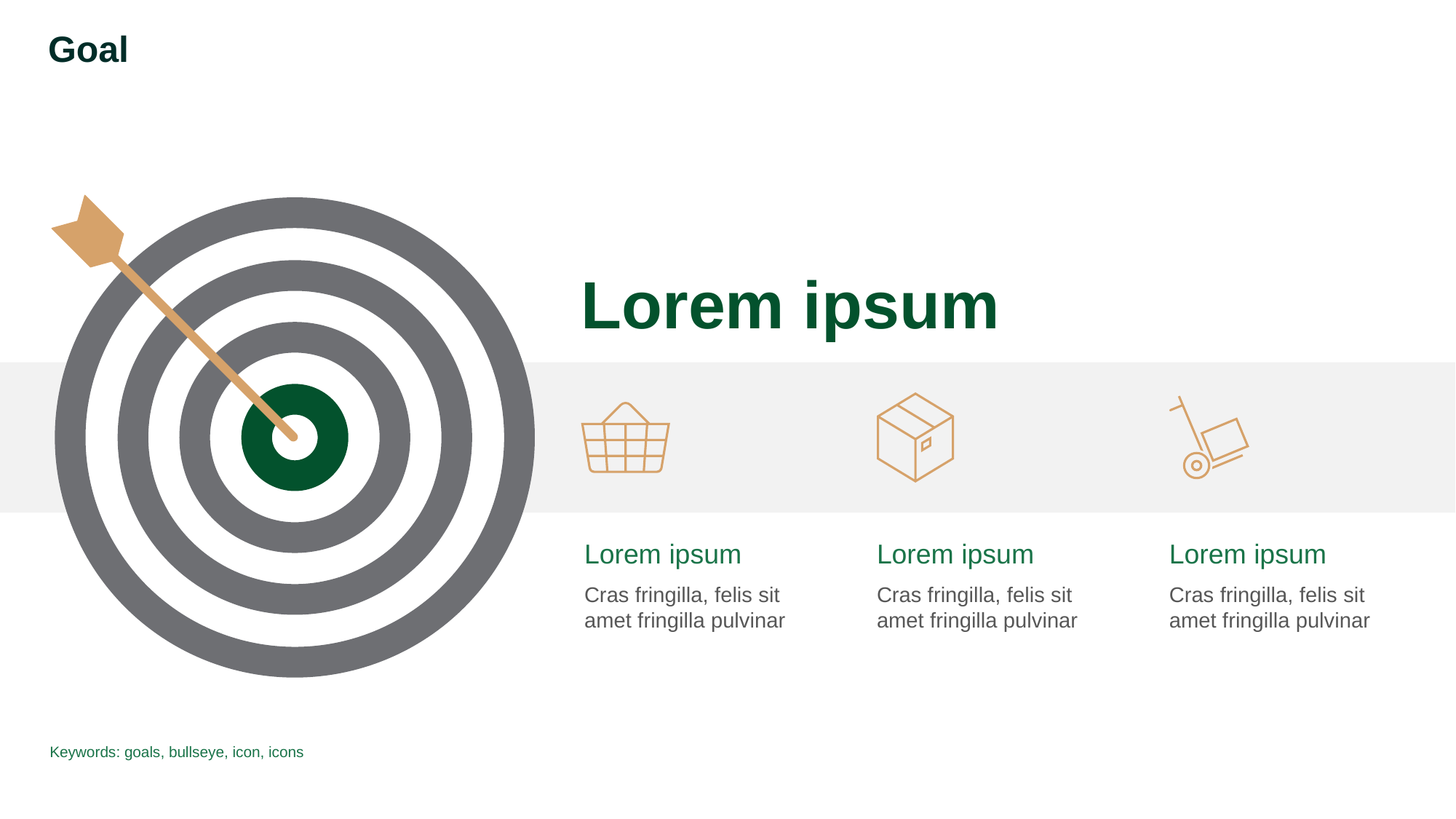

# Goal

Lorem ipsum

Lorem ipsum
Lorem ipsum
Lorem ipsum
Cras fringilla, felis sit amet fringilla pulvinar
Cras fringilla, felis sit amet fringilla pulvinar
Cras fringilla, felis sit amet fringilla pulvinar
Keywords: goals, bullseye, icon, icons